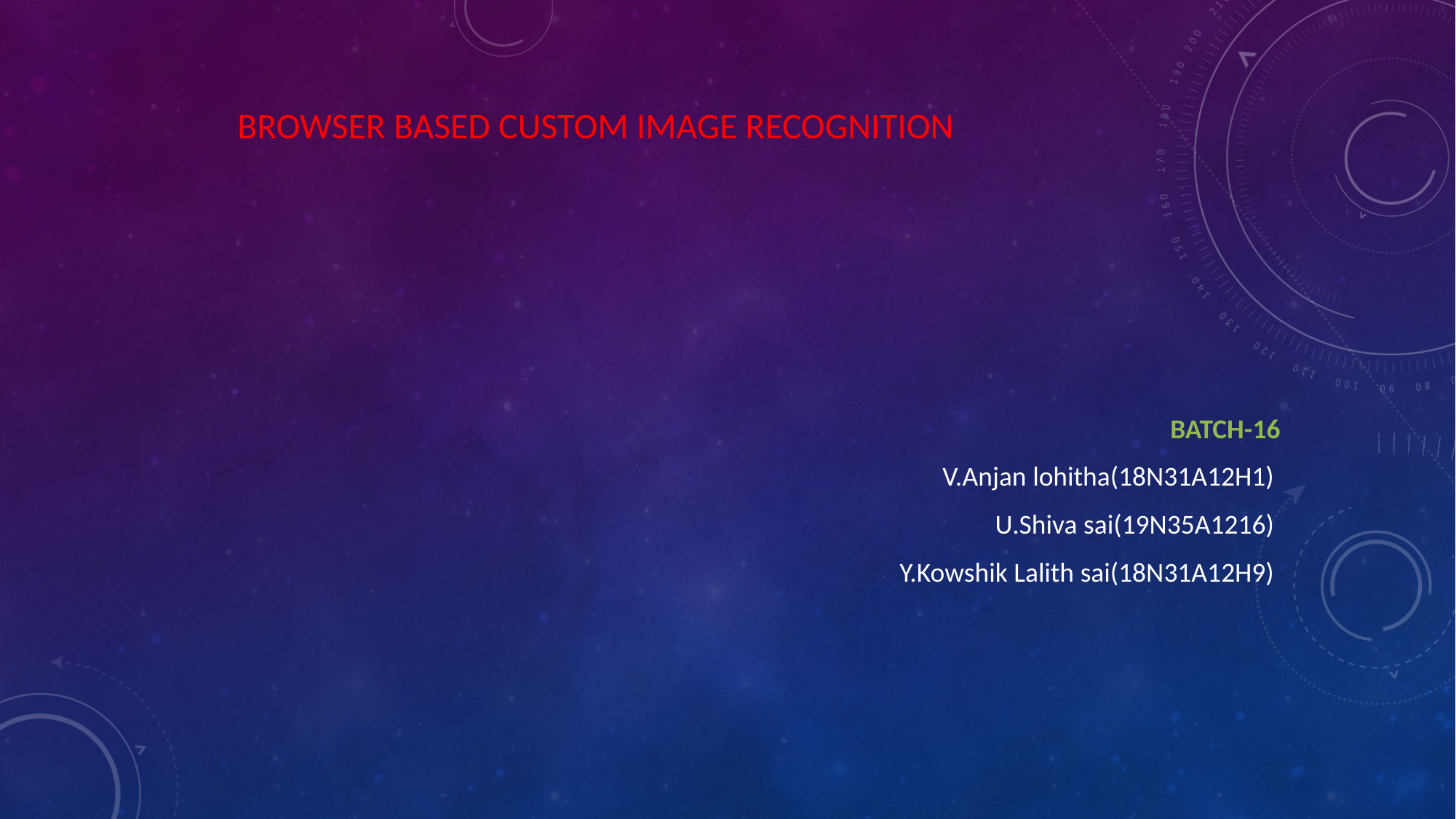

# BROWSER BASED CUSTOM IMAGE RECOGNITION
BATCH-16
V.Anjan lohitha(18N31A12H1)
U.Shiva sai(19N35A1216)
Y.Kowshik Lalith sai(18N31A12H9)